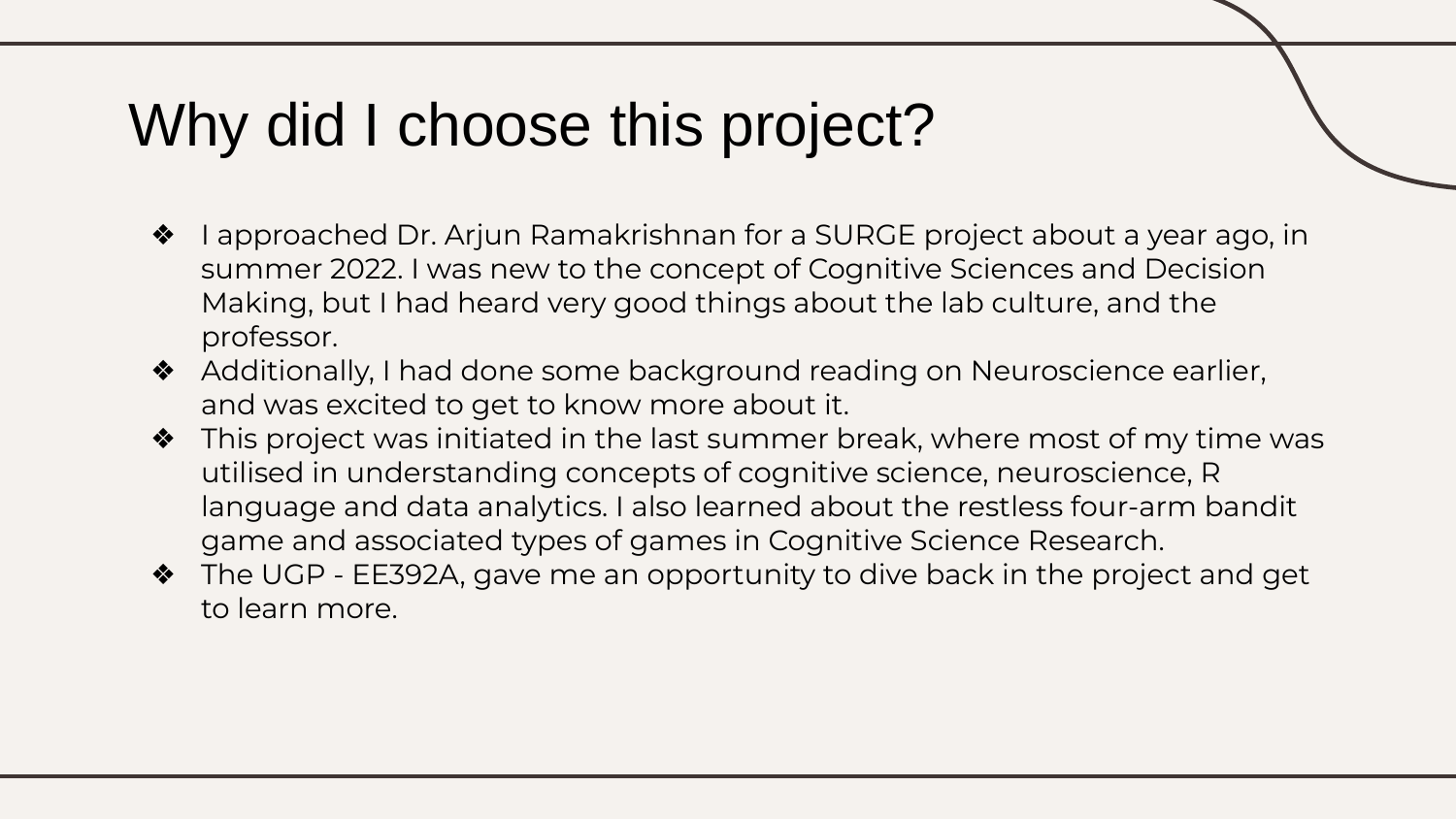

# Why did I choose this project?
I approached Dr. Arjun Ramakrishnan for a SURGE project about a year ago, in summer 2022. I was new to the concept of Cognitive Sciences and Decision Making, but I had heard very good things about the lab culture, and the professor.
Additionally, I had done some background reading on Neuroscience earlier, and was excited to get to know more about it.
This project was initiated in the last summer break, where most of my time was utilised in understanding concepts of cognitive science, neuroscience, R language and data analytics. I also learned about the restless four-arm bandit game and associated types of games in Cognitive Science Research.
The UGP - EE392A, gave me an opportunity to dive back in the project and get to learn more.